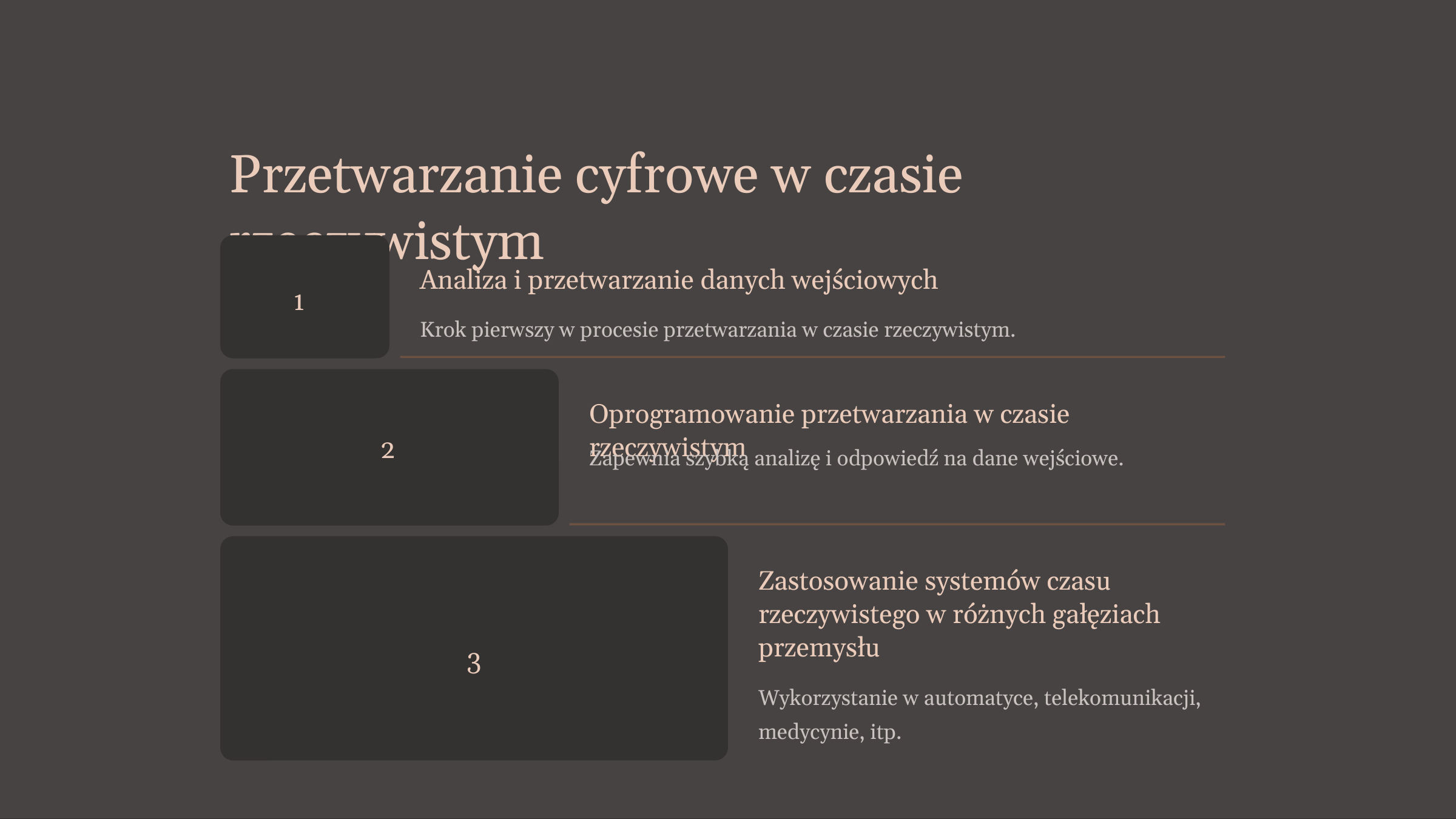

Przetwarzanie cyfrowe w czasie rzeczywistym

Analiza i przetwarzanie danych wejściowych
1
Krok pierwszy w procesie przetwarzania w czasie rzeczywistym.

Oprogramowanie przetwarzania w czasie rzeczywistym
2
Zapewnia szybką analizę i odpowiedź na dane wejściowe.

Zastosowanie systemów czasu rzeczywistego w różnych gałęziach przemysłu
3
Wykorzystanie w automatyce, telekomunikacji, medycynie, itp.